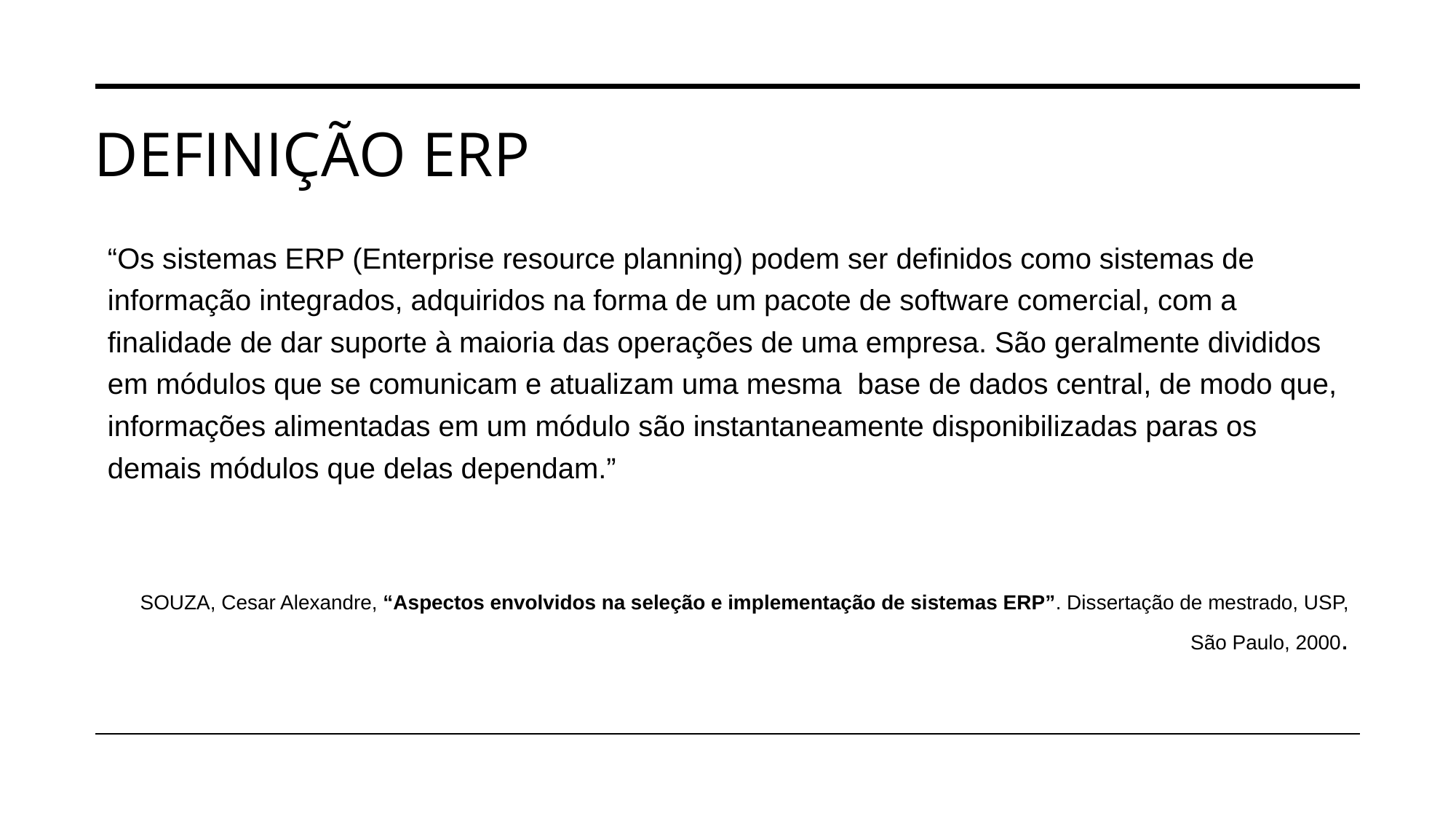

# DEFINIÇÃO ERP
“Os sistemas ERP (Enterprise resource planning) podem ser definidos como sistemas de informação integrados, adquiridos na forma de um pacote de software comercial, com a finalidade de dar suporte à maioria das operações de uma empresa. São geralmente divididos em módulos que se comunicam e atualizam uma mesma  base de dados central, de modo que, informações alimentadas em um módulo são instantaneamente disponibilizadas paras os demais módulos que delas dependam.”

SOUZA, Cesar Alexandre, “Aspectos envolvidos na seleção e implementação de sistemas ERP”. Dissertação de mestrado, USP, São Paulo, 2000.